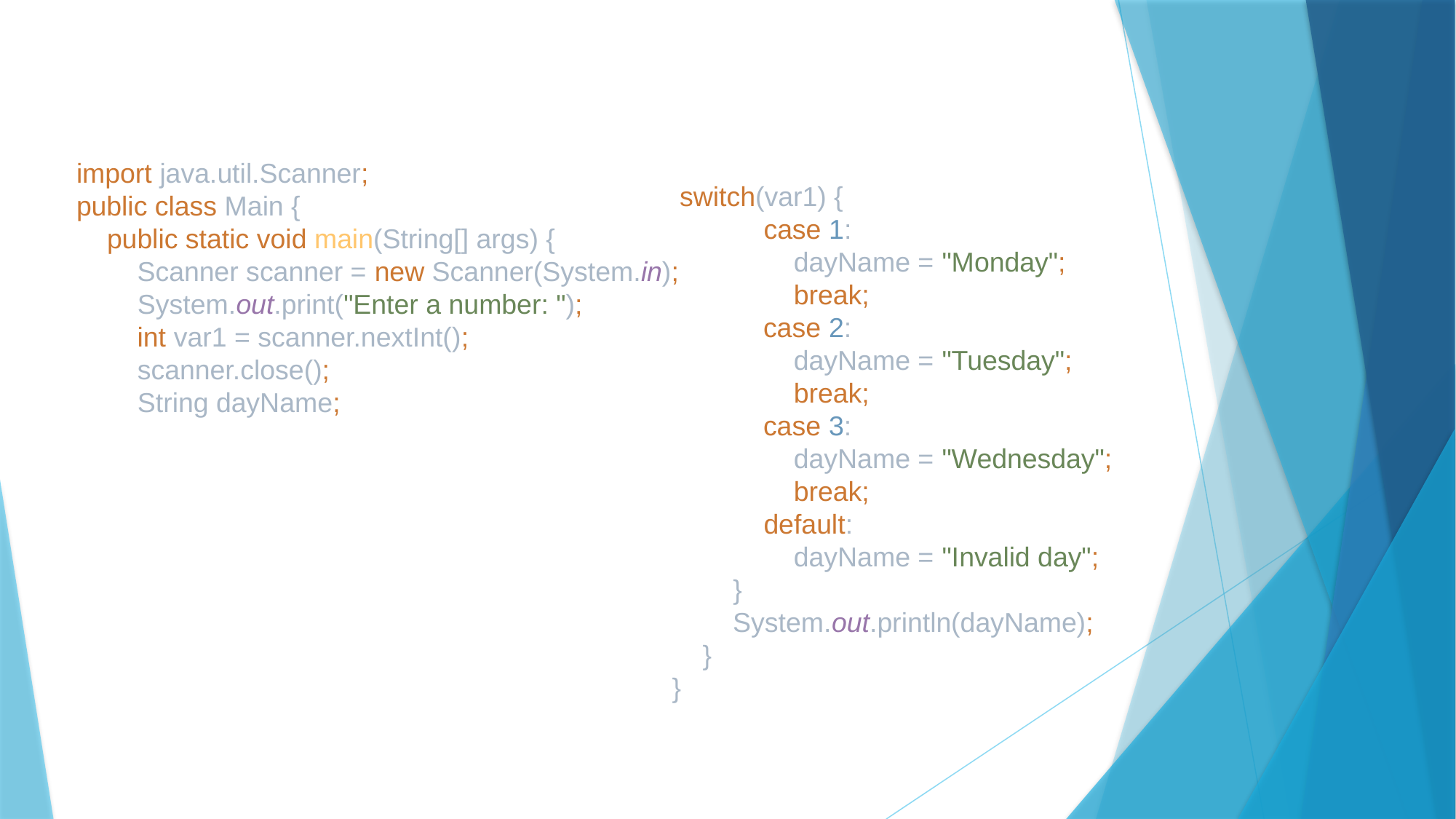

import java.util.Scanner;
public class Main {
    public static void main(String[] args) {
        Scanner scanner = new Scanner(System.in);
        System.out.print("Enter a number: ");
        int var1 = scanner.nextInt();
        scanner.close();
        String dayName;
 switch(var1) {
            case 1:
                dayName = "Monday";
                break;
            case 2:
                dayName = "Tuesday";
                break;
            case 3:
                dayName = "Wednesday";
                break;
            default:
                dayName = "Invalid day";
        }
        System.out.println(dayName);
    }
}